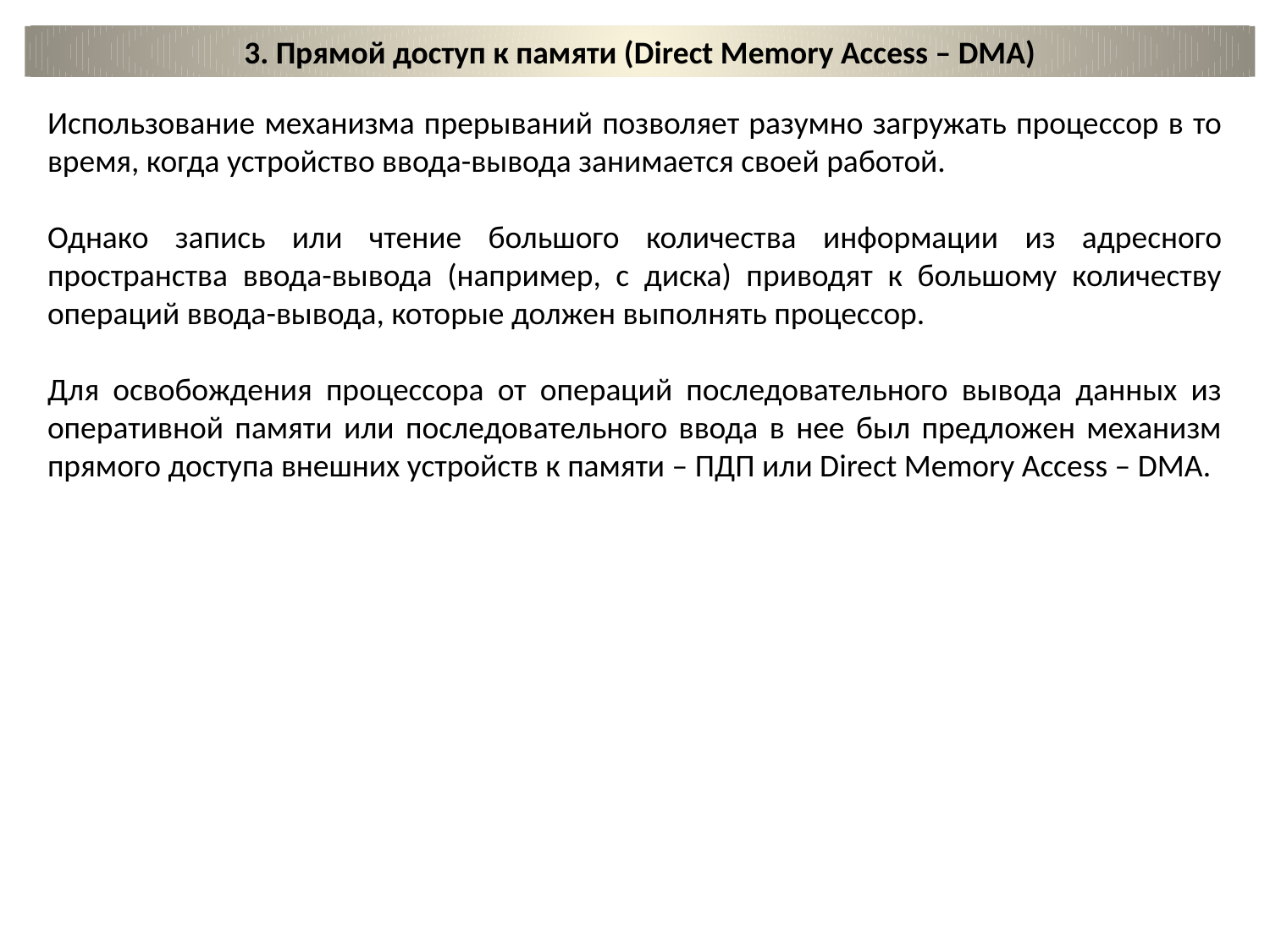

3. Прямой доступ к памяти (Direct Memory Access – DMA)
Использование механизма прерываний позволяет разумно загружать процессор в то время, когда устройство ввода-вывода занимается своей работой.

Однако запись или чтение большого количества информации из адресного пространства ввода-вывода (например, с диска) приводят к большому количеству операций ввода-вывода, которые должен выполнять процессор.

Для освобождения процессора от операций последовательного вывода данных из оперативной памяти или последовательного ввода в нее был предложен механизм прямого доступа внешних устройств к памяти – ПДП или Direct Memory Access – DMA.